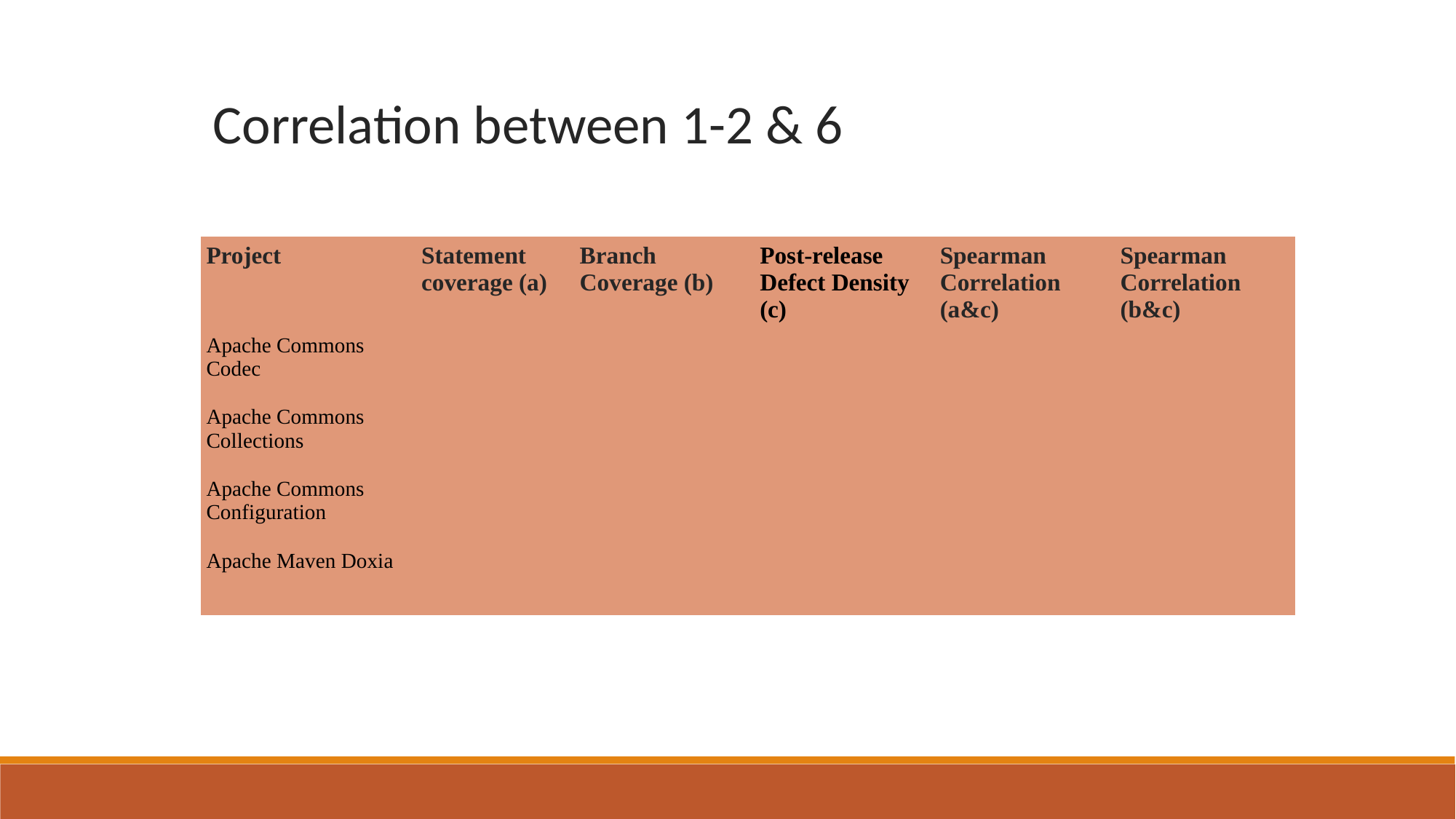

Correlation between 1-2 & 6
| Project | Statement coverage (a) | Branch Coverage (b) | Post-release Defect Density (c) | Spearman Correlation (a&c) | Spearman Correlation (b&c) |
| --- | --- | --- | --- | --- | --- |
| Apache Commons Codec |  |  |  |  |  |
| Apache Commons Collections |  |  |  |  |  |
| Apache Commons Configuration |  |  |  |  |  |
| Apache Maven Doxia |  |  |  |  |  |